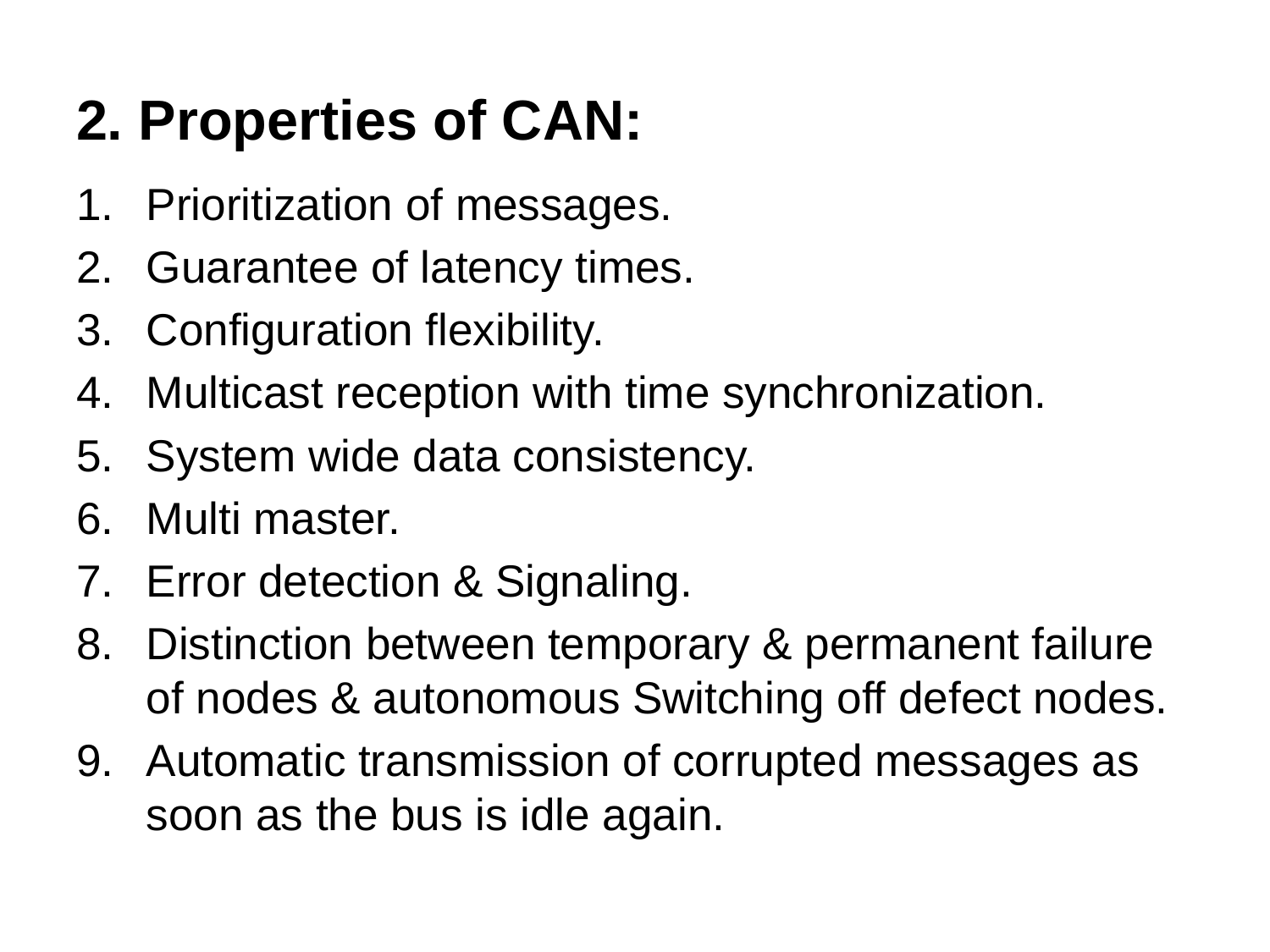

# 2. Properties of CAN:
Prioritization of messages.
Guarantee of latency times.
Configuration flexibility.
Multicast reception with time synchronization.
System wide data consistency.
Multi master.
Error detection & Signaling.
Distinction between temporary & permanent failure of nodes & autonomous Switching off defect nodes.
Automatic transmission of corrupted messages as soon as the bus is idle again.